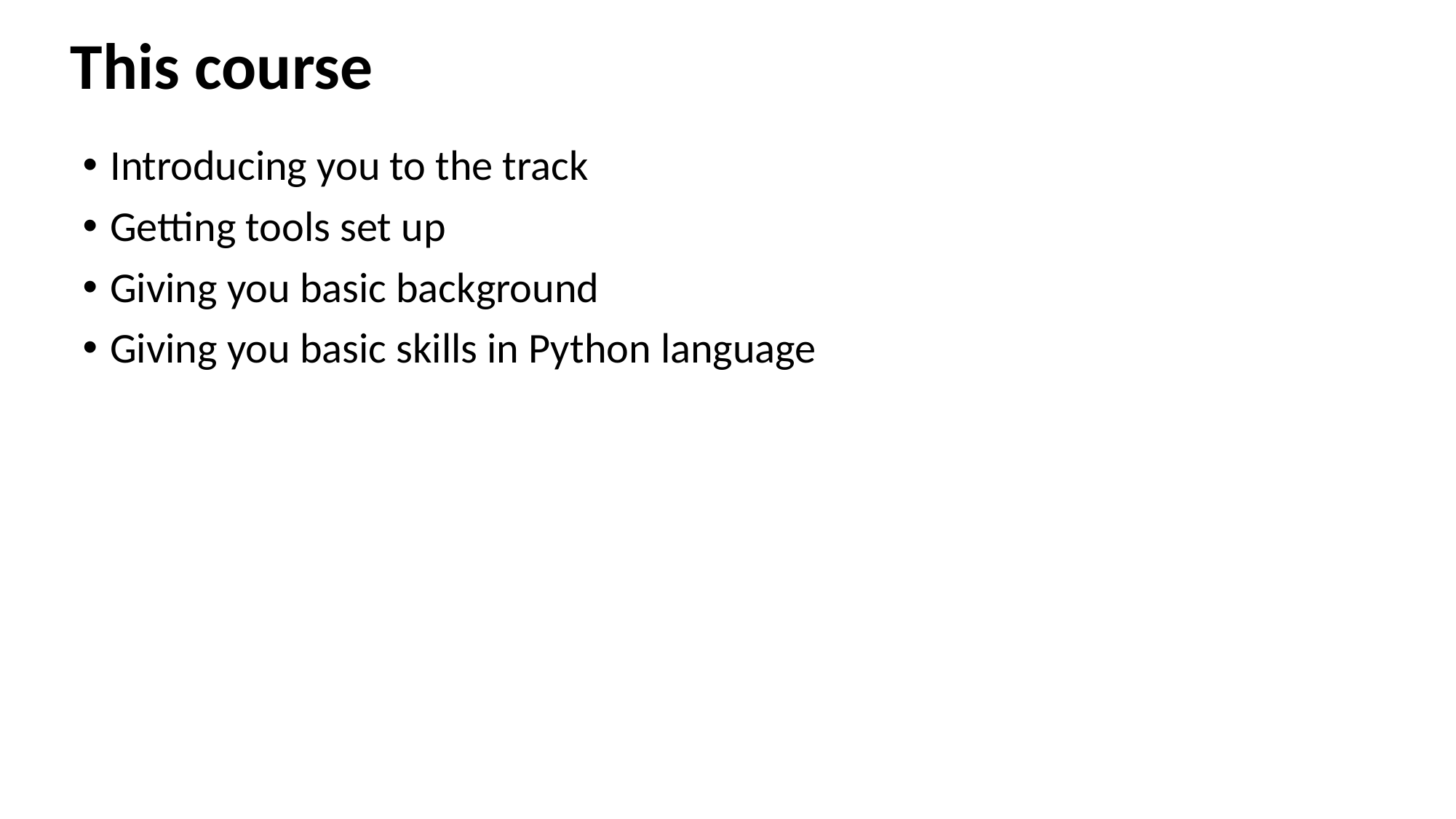

This course
Introducing you to the track
Getting tools set up
Giving you basic background
Giving you basic skills in Python language